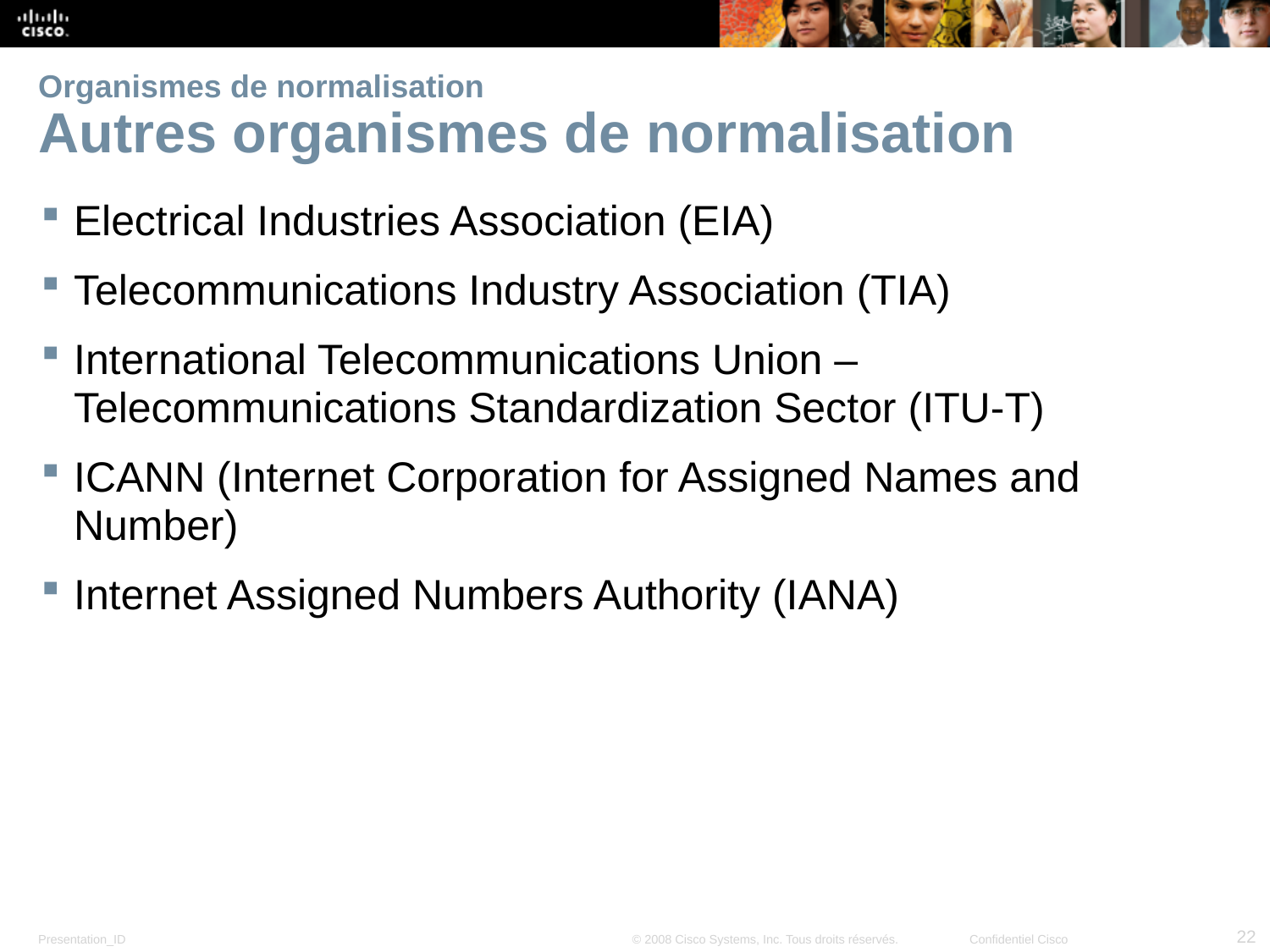

# Organismes de normalisation Autres organismes de normalisation
Electrical Industries Association (EIA)
Telecommunications Industry Association (TIA)
International Telecommunications Union – Telecommunications Standardization Sector (ITU-T)
ICANN (Internet Corporation for Assigned Names and Number)
Internet Assigned Numbers Authority (IANA)